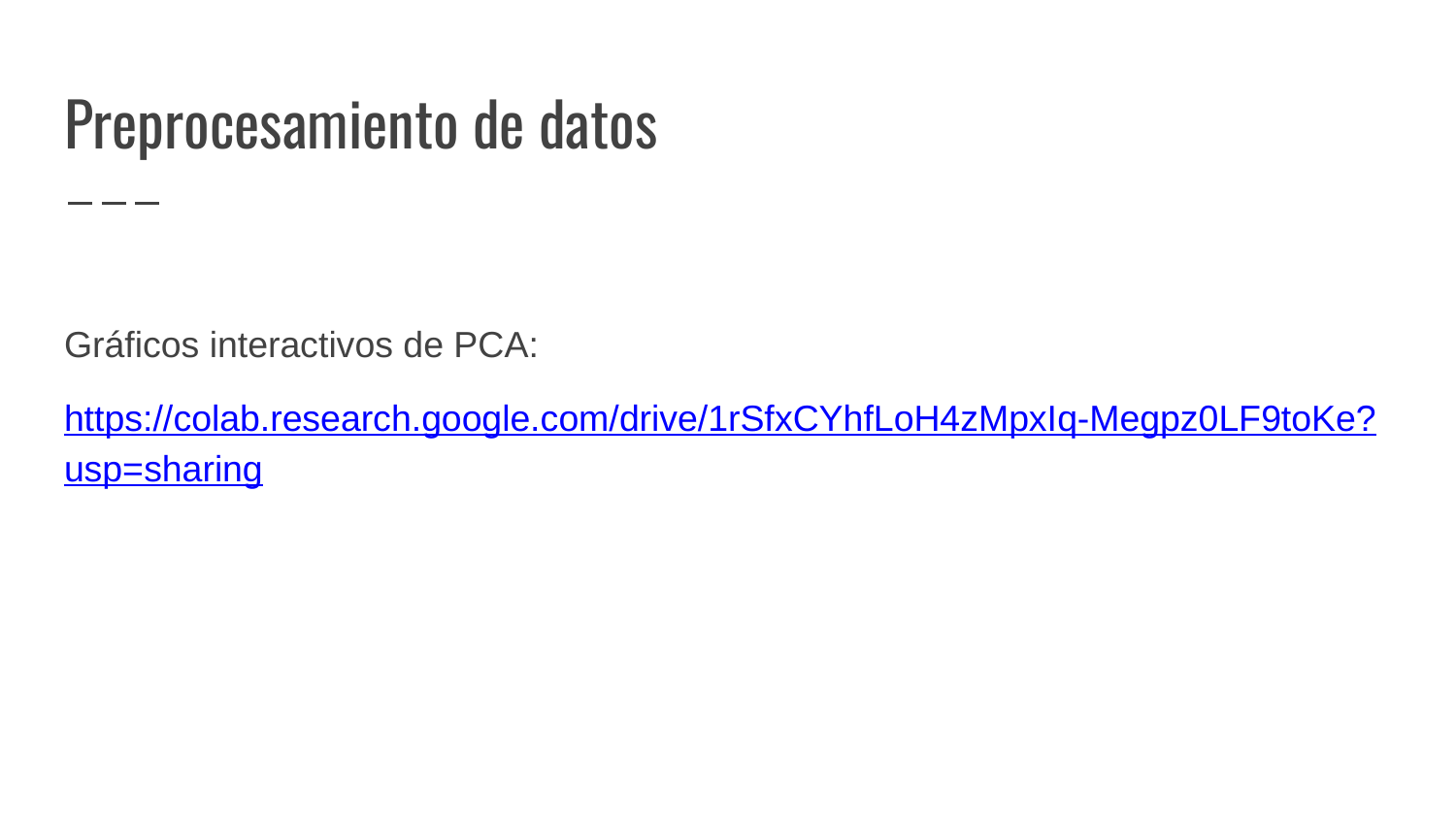

# Preprocesamiento de datos
Gráficos interactivos de PCA:
https://colab.research.google.com/drive/1rSfxCYhfLoH4zMpxIq-Megpz0LF9toKe?usp=sharing